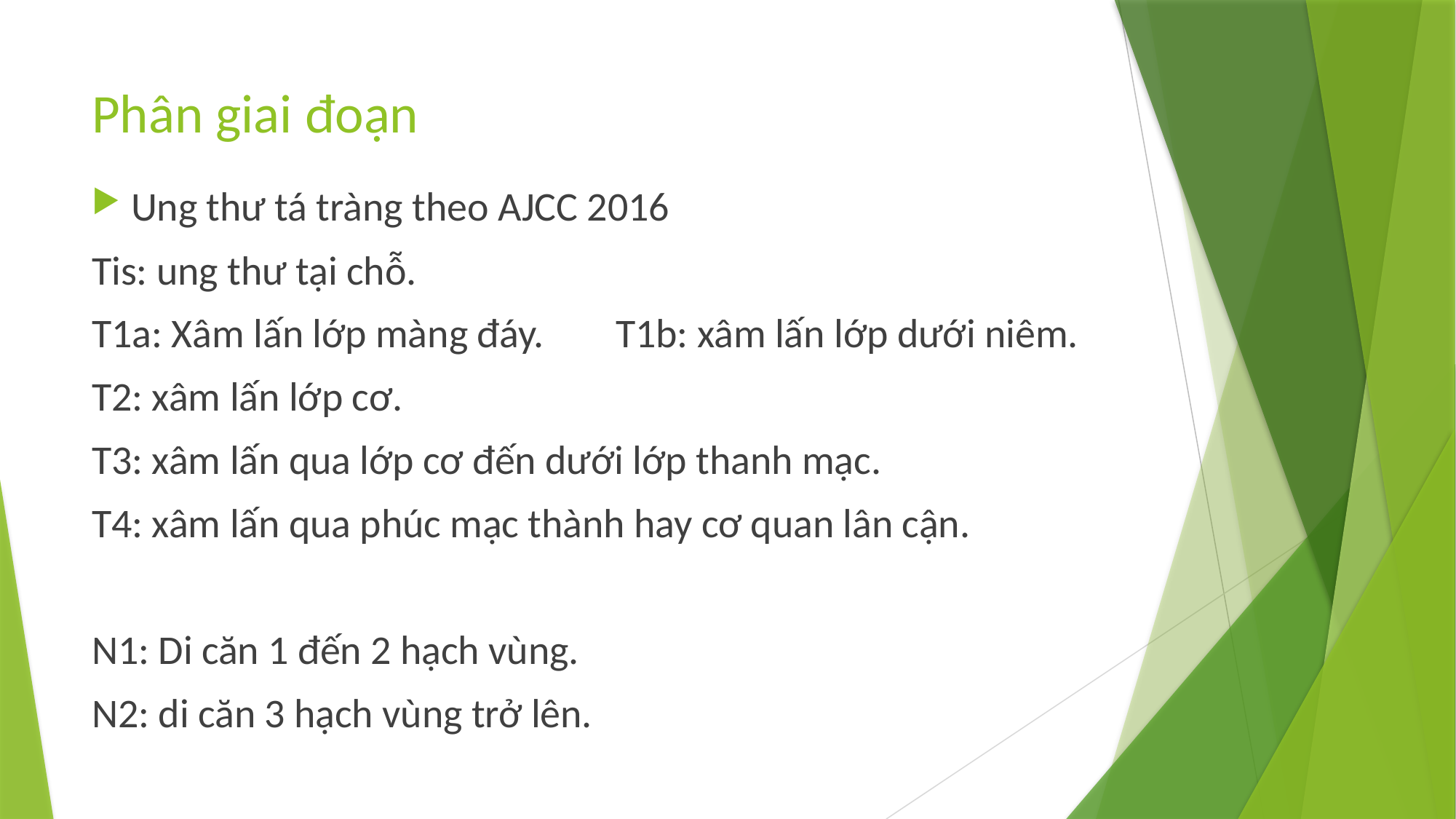

# Phân giai đoạn
Ung thư tá tràng theo AJCC 2016
Tis: ung thư tại chỗ.
T1a: Xâm lấn lớp màng đáy. 	T1b: xâm lấn lớp dưới niêm.
T2: xâm lấn lớp cơ.
T3: xâm lấn qua lớp cơ đến dưới lớp thanh mạc.
T4: xâm lấn qua phúc mạc thành hay cơ quan lân cận.

N1: Di căn 1 đến 2 hạch vùng.
N2: di căn 3 hạch vùng trở lên.